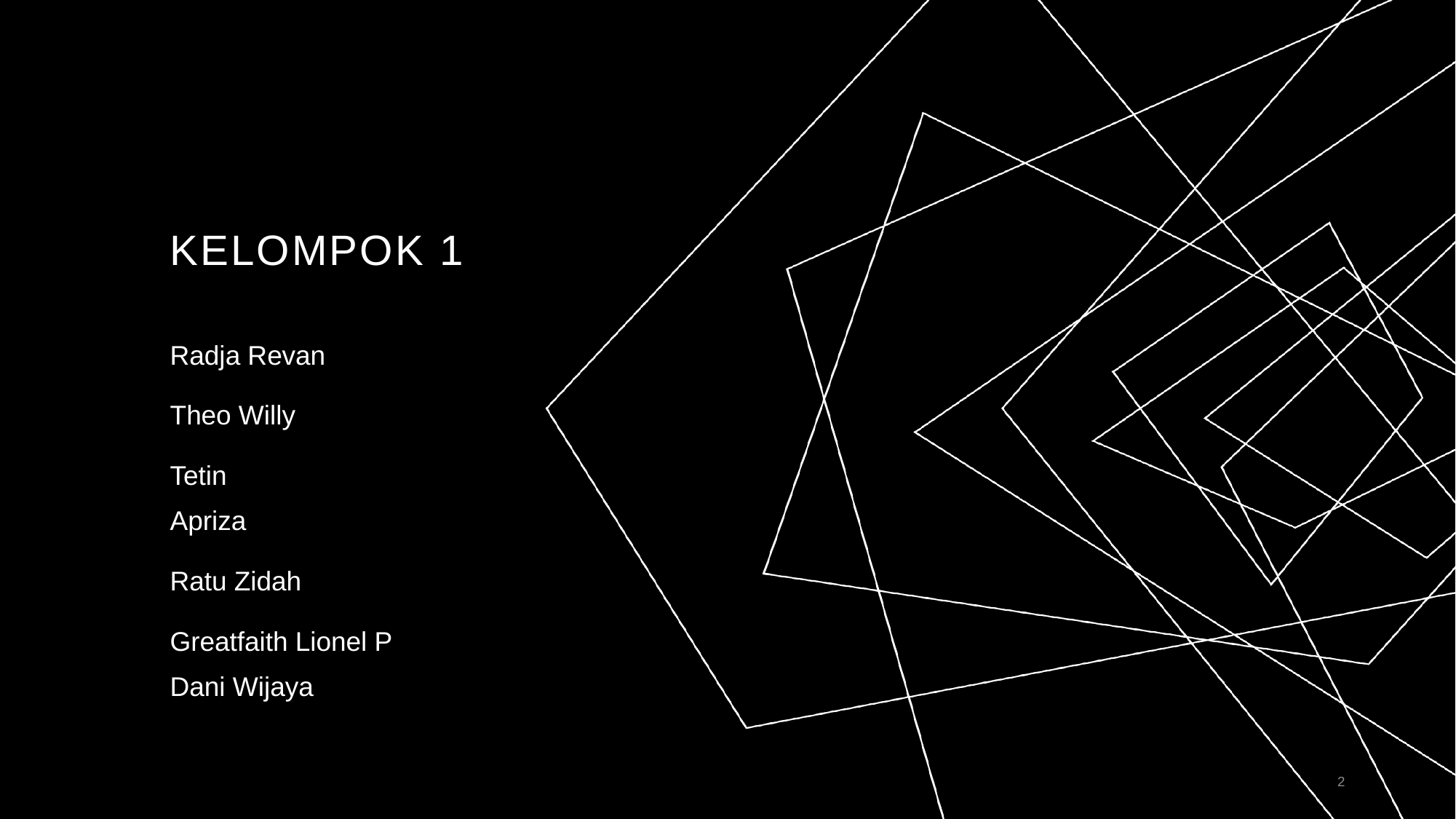

# Kelompok 1
Radja Revan
Theo Willy
Tetin
Apriza
Ratu Zidah
Greatfaith Lionel P
Dani Wijaya
2